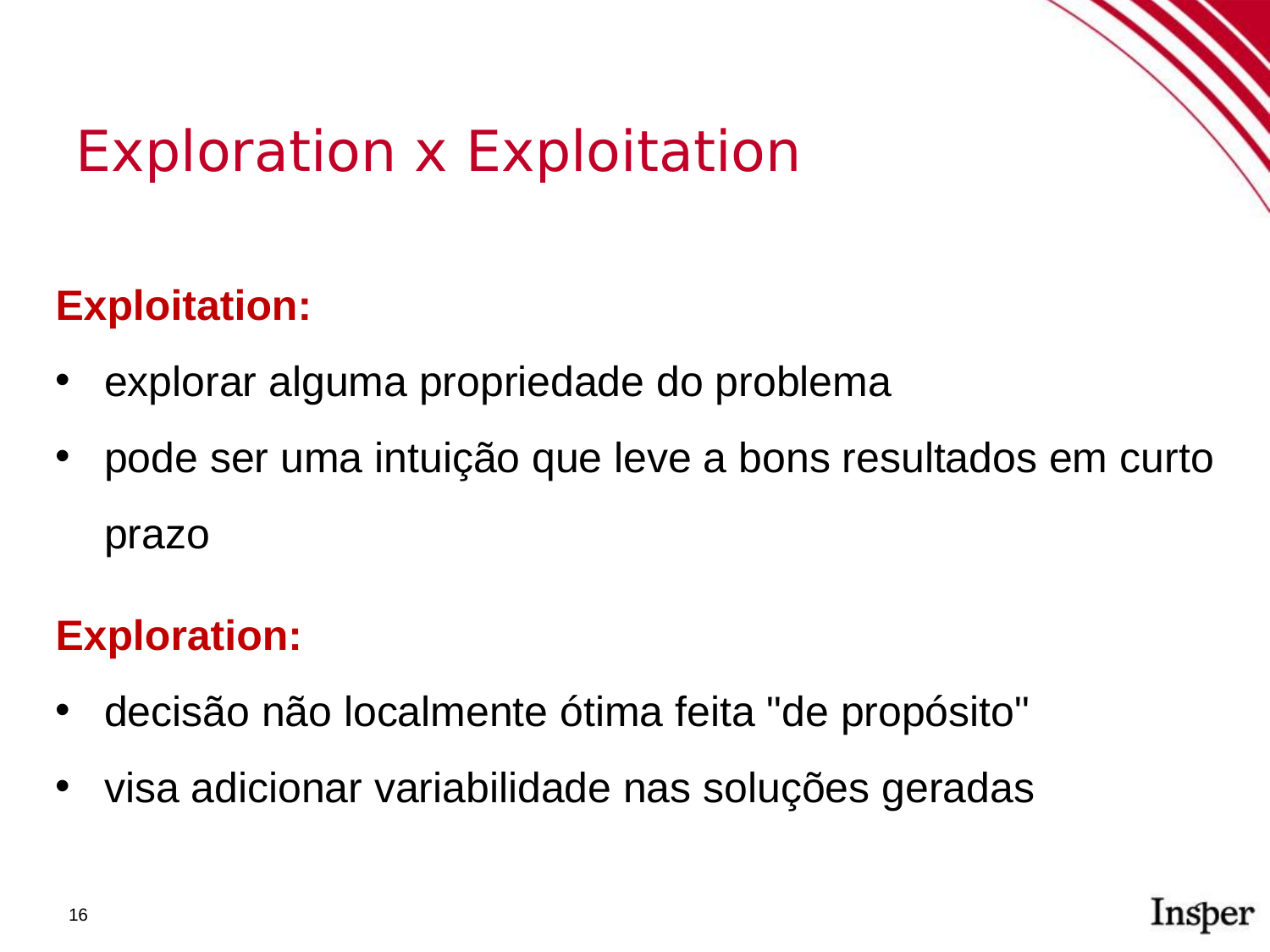

Exploration x Exploitation

Exploitation:
explorar alguma propriedade do problema
pode ser uma intuição que leve a bons resultados em curto prazo

Exploration:
decisão não localmente ótima feita "de propósito"
visa adicionar variabilidade nas soluções geradas

16